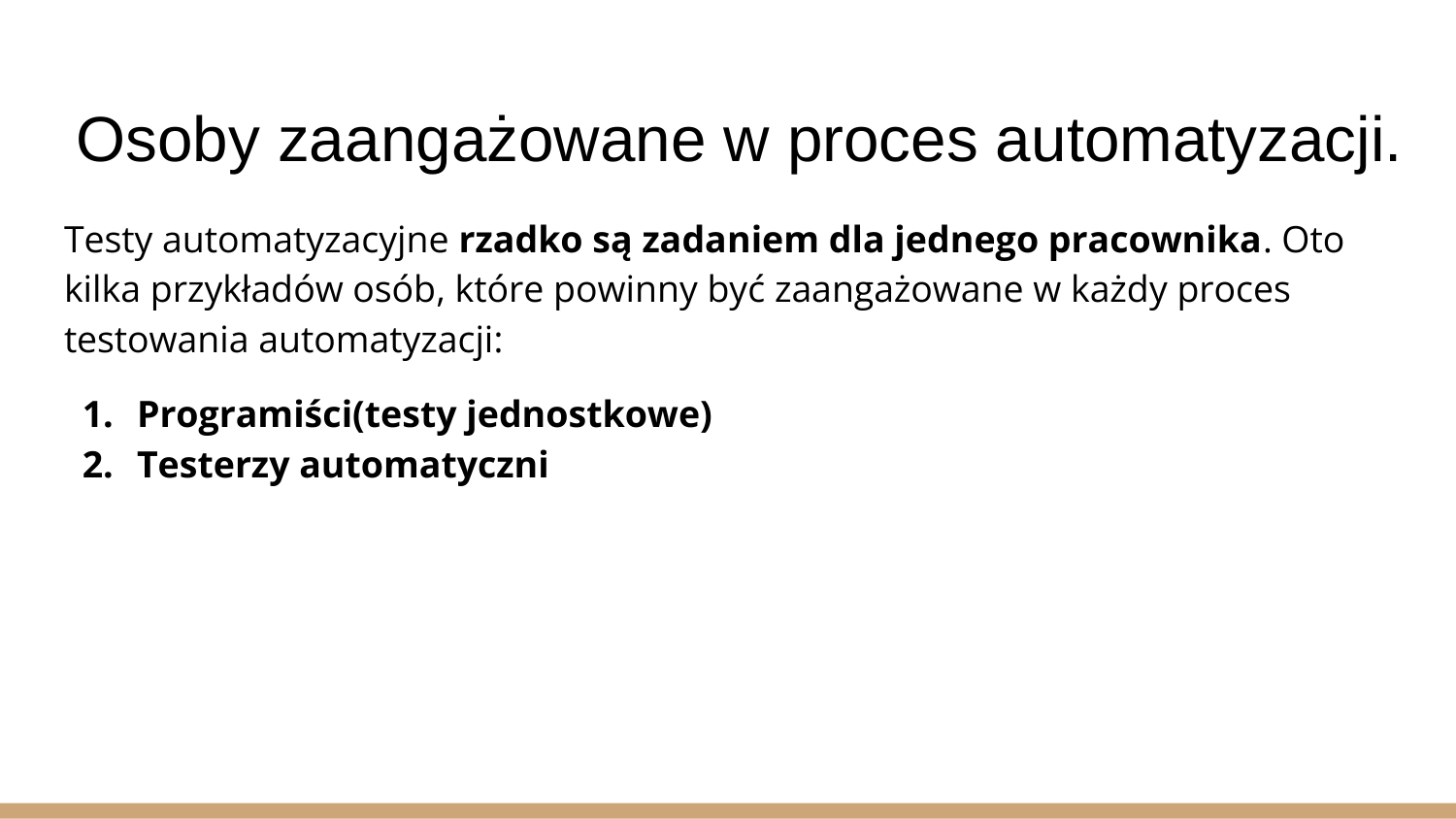

# Osoby zaangażowane w proces automatyzacji.
Testy automatyzacyjne rzadko są zadaniem dla jednego pracownika. Oto kilka przykładów osób, które powinny być zaangażowane w każdy proces testowania automatyzacji:
Programiści(testy jednostkowe)
Testerzy automatyczni